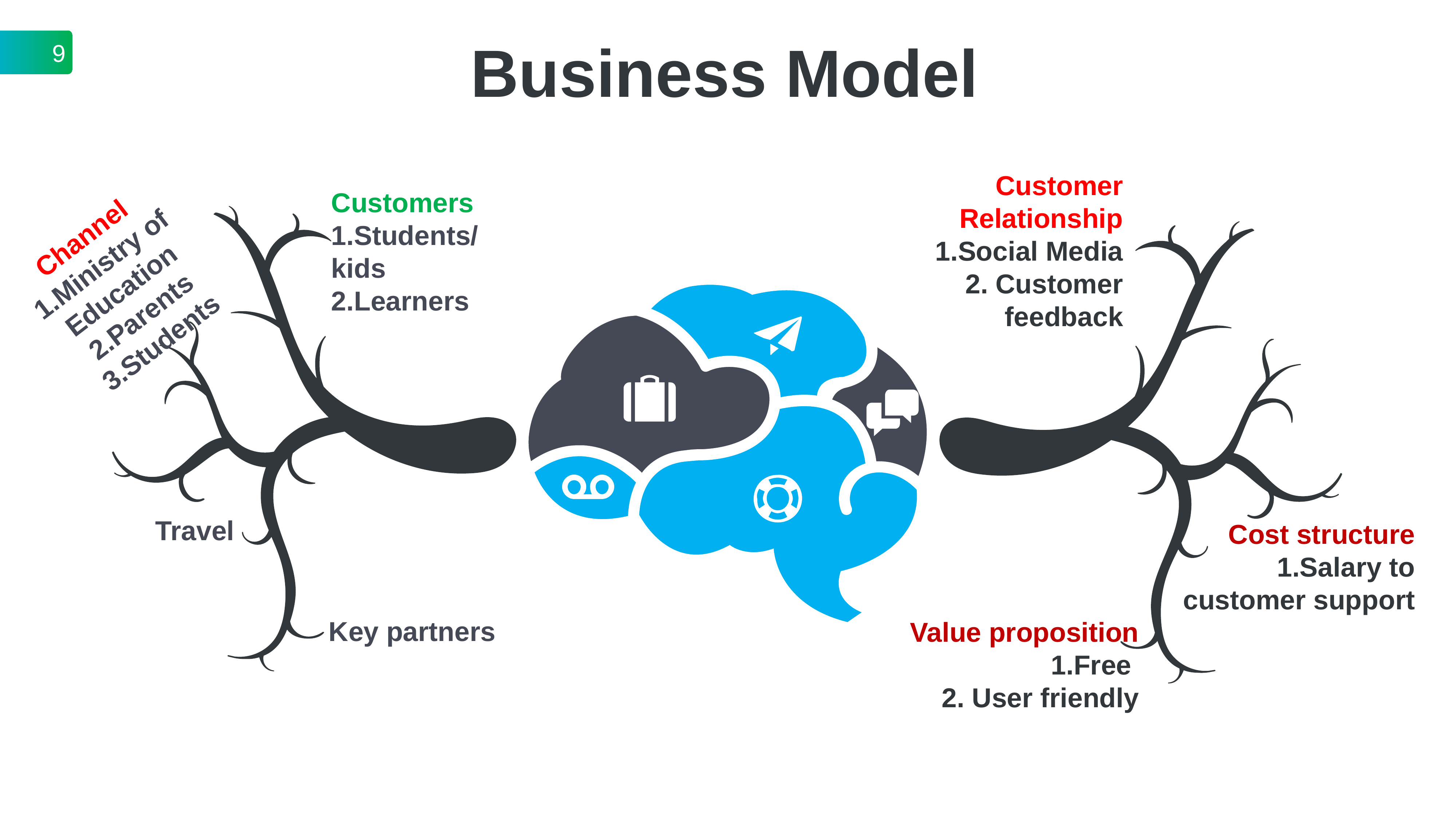

Business Model
9
Customer Relationship
1.Social Media
2. Customer feedback

Customers
1.Students/kids
2.Learners
Channel
1.Ministry of Education
2.Parents
3.Students

Cost structure
1.Salary to customer support

Travel

Value proposition
1.Free
2. User friendly

Key partners